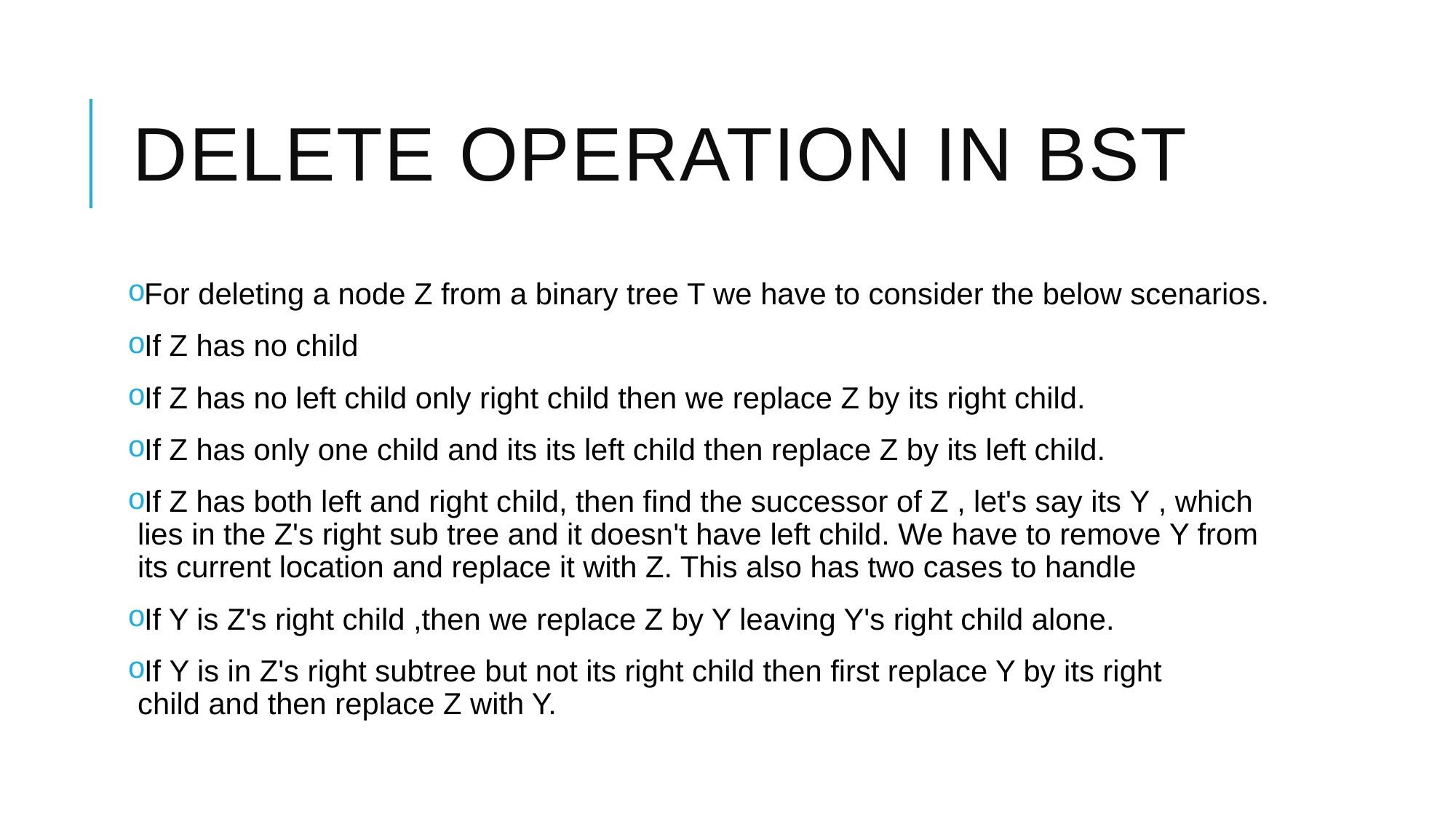

# Delete Operation in BST
For deleting a node Z from a binary tree T we have to consider the below scenarios.
If Z has no child
If Z has no left child only right child then we replace Z by its right child.
If Z has only one child and its its left child then replace Z by its left child.
If Z has both left and right child, then find the successor of Z , let's say its Y , which lies in the Z's right sub tree and it doesn't have left child. We have to remove Y from its current location and replace it with Z. This also has two cases to handle
If Y is Z's right child ,then we replace Z by Y leaving Y's right child alone.
If Y is in Z's right subtree but not its right child then first replace Y by its right child and then replace Z with Y.